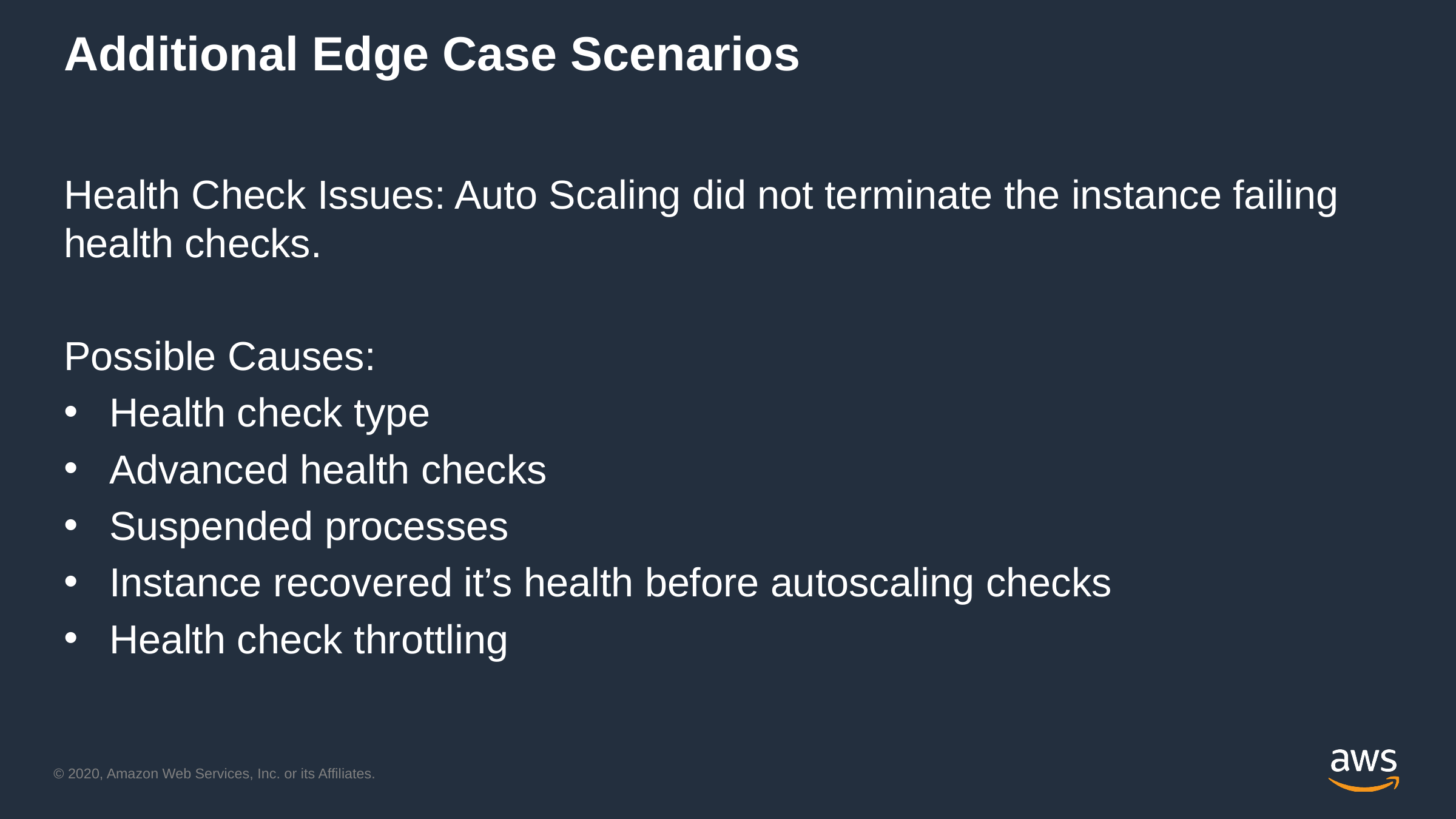

# Additional Edge Case Scenarios
Health Check Issues: Auto Scaling did not terminate the instance failing health checks.

Possible Causes:
Health check type
Advanced health checks
Suspended processes
Instance recovered it’s health before autoscaling checks
Health check throttling